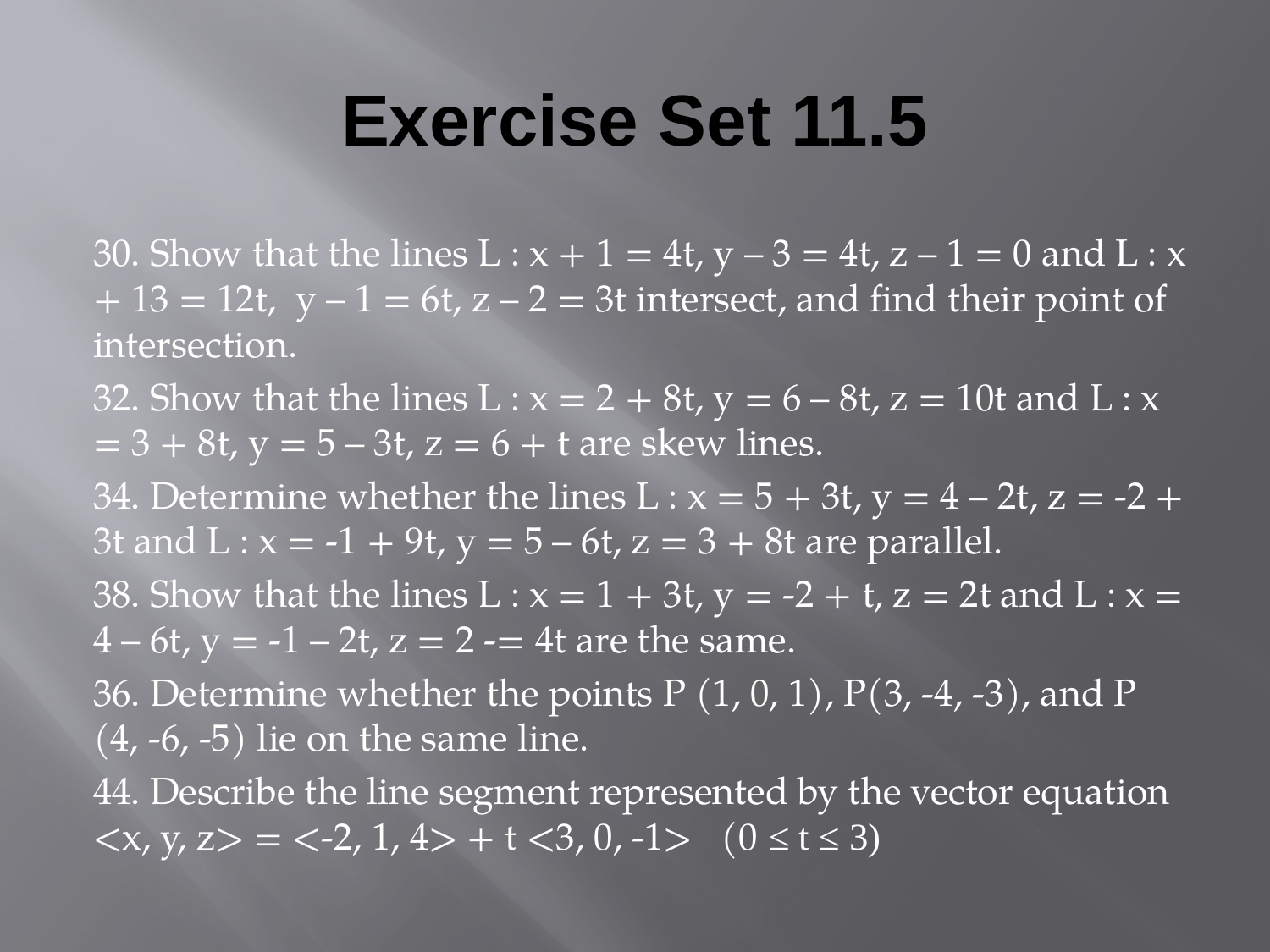

# Exercise Set 11.5
30. Show that the lines L : x + 1 = 4t, y – 3 = 4t, z – 1 = 0 and L : x + 13 = 12t,  y – 1 = 6t, z – 2 = 3t intersect, and find their point of intersection.
32. Show that the lines L : x = 2 + 8t, y = 6 – 8t, z = 10t and L : x = 3 + 8t, y = 5 – 3t, z = 6 + t are skew lines.
34. Determine whether the lines L : x = 5 + 3t, y = 4 – 2t, z = -2 + 3t and L : x = -1 + 9t, y = 5 – 6t, z = 3 + 8t are parallel.
38. Show that the lines L : x = 1 + 3t, y = -2 + t, z = 2t and L : x = 4 – 6t, y = -1 – 2t, z = 2 -= 4t are the same.
36. Determine whether the points P (1, 0, 1), P(3, -4, -3), and P (4, -6, -5) lie on the same line.
44. Describe the line segment represented by the vector equation <x, y, z> = <-2, 1, 4> + t <3, 0, -1>   (0 ≤ t ≤ 3)